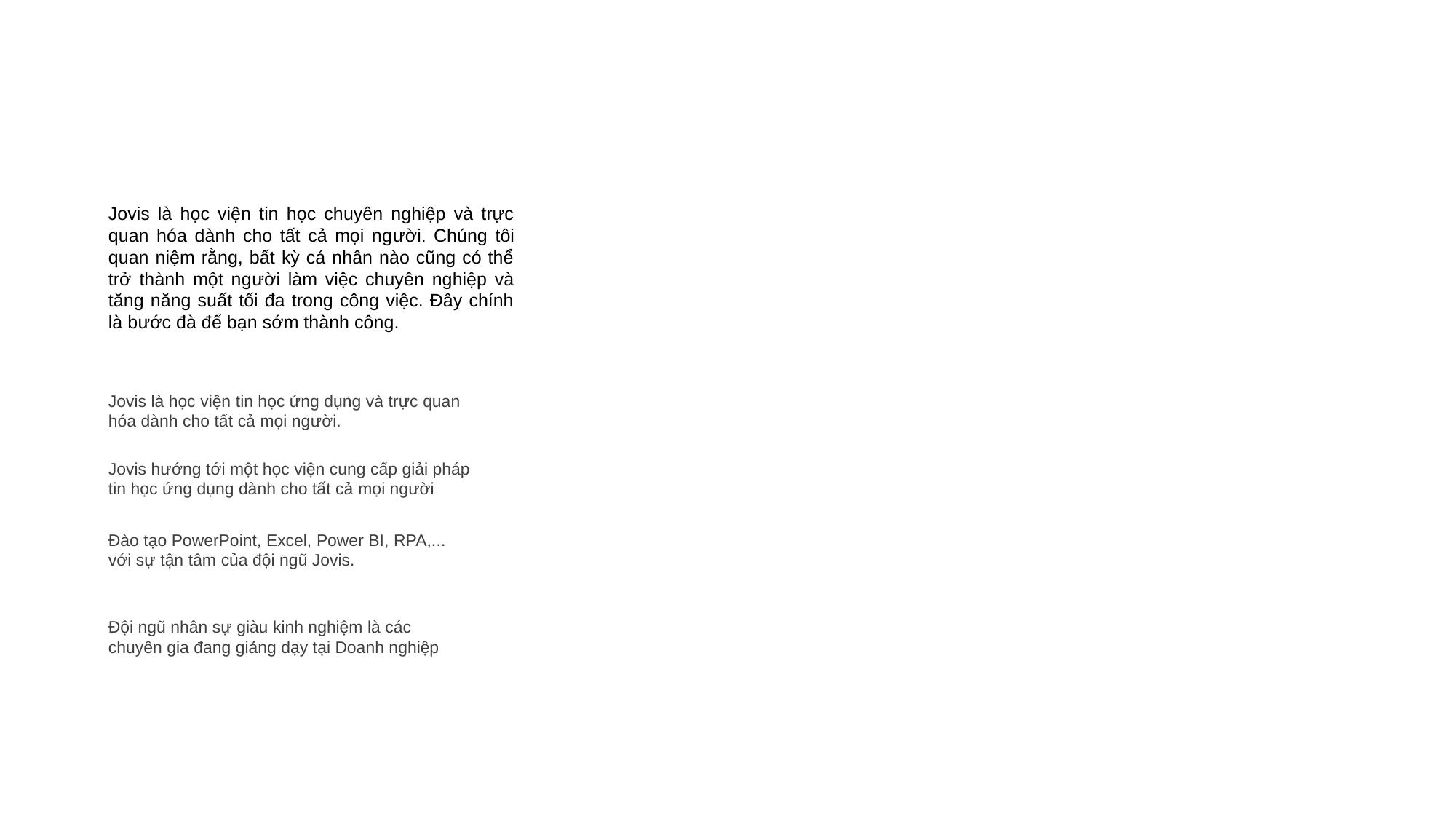

Jovis là học viện tin học chuyên nghiệp và trực quan hóa dành cho tất cả mọi người. Chúng tôi quan niệm rằng, bất kỳ cá nhân nào cũng có thể trở thành một người làm việc chuyên nghiệp và tăng năng suất tối đa trong công việc. Đây chính là bước đà để bạn sớm thành công.
Jovis là học viện tin học ứng dụng và trực quan hóa dành cho tất cả mọi người.
Jovis hướng tới một học viện cung cấp giải pháp tin học ứng dụng dành cho tất cả mọi người
Đào tạo PowerPoint, Excel, Power BI, RPA,... với sự tận tâm của đội ngũ Jovis.
Đội ngũ nhân sự giàu kinh nghiệm là các chuyên gia đang giảng dạy tại Doanh nghiệp